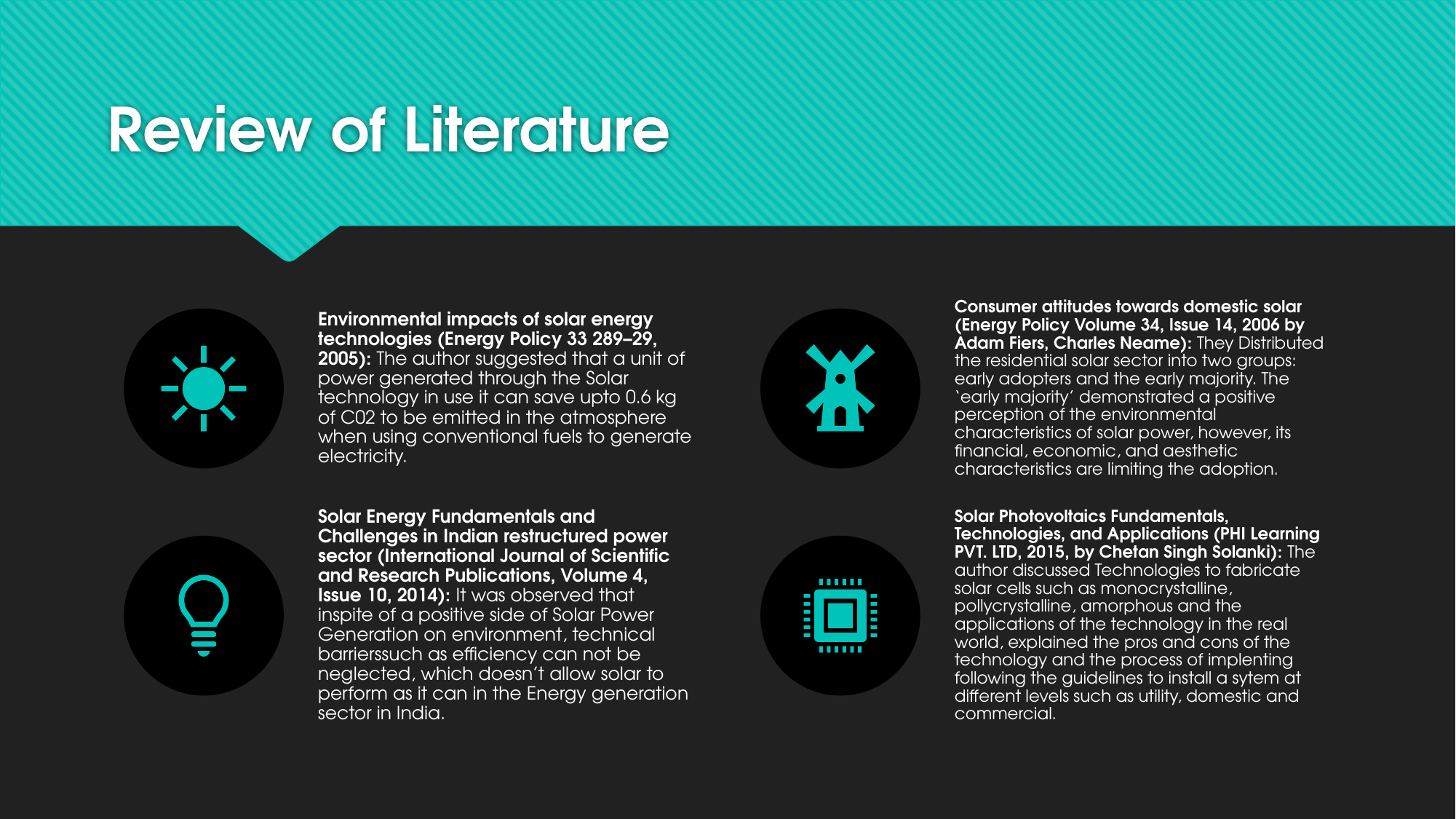

# Review of Literature
Environmental impacts of solar energy technologies (Energy Policy 33 289–29, 2005): The author suggested that a unit of power generated through the Solar technology in use it can save upto 0.6 kg of C02 to be emitted in the atmosphere when using conventional fuels to generate electricity.
Consumer attitudes towards domestic solar (Energy Policy Volume 34, Issue 14, 2006 by Adam Fiers, Charles Neame): They Distributed the residential solar sector into two groups: early adopters and the early majority. The ‘early majority’ demonstrated a positive perception of the environmental characteristics of solar power, however, its financial, economic, and aesthetic characteristics are limiting the adoption.
Solar Energy Fundamentals and Challenges in Indian restructured power sector (International Journal of Scientific and Research Publications, Volume 4, Issue 10, 2014): It was observed that inspite of a positive side of Solar Power Generation on environment, technical barrierssuch as efficiency can not be neglected, which doesn’t allow solar to perform as it can in the Energy generation sector in India.
Solar Photovoltaics Fundamentals, Technologies, and Applications (PHI Learning PVT. LTD, 2015, by Chetan Singh Solanki): The author discussed Technologies to fabricate solar cells such as monocrystalline, pollycrystalline, amorphous and the applications of the technology in the real world, explained the pros and cons of the technology and the process of implenting following the guidelines to install a sytem at different levels such as utility, domestic and commercial.